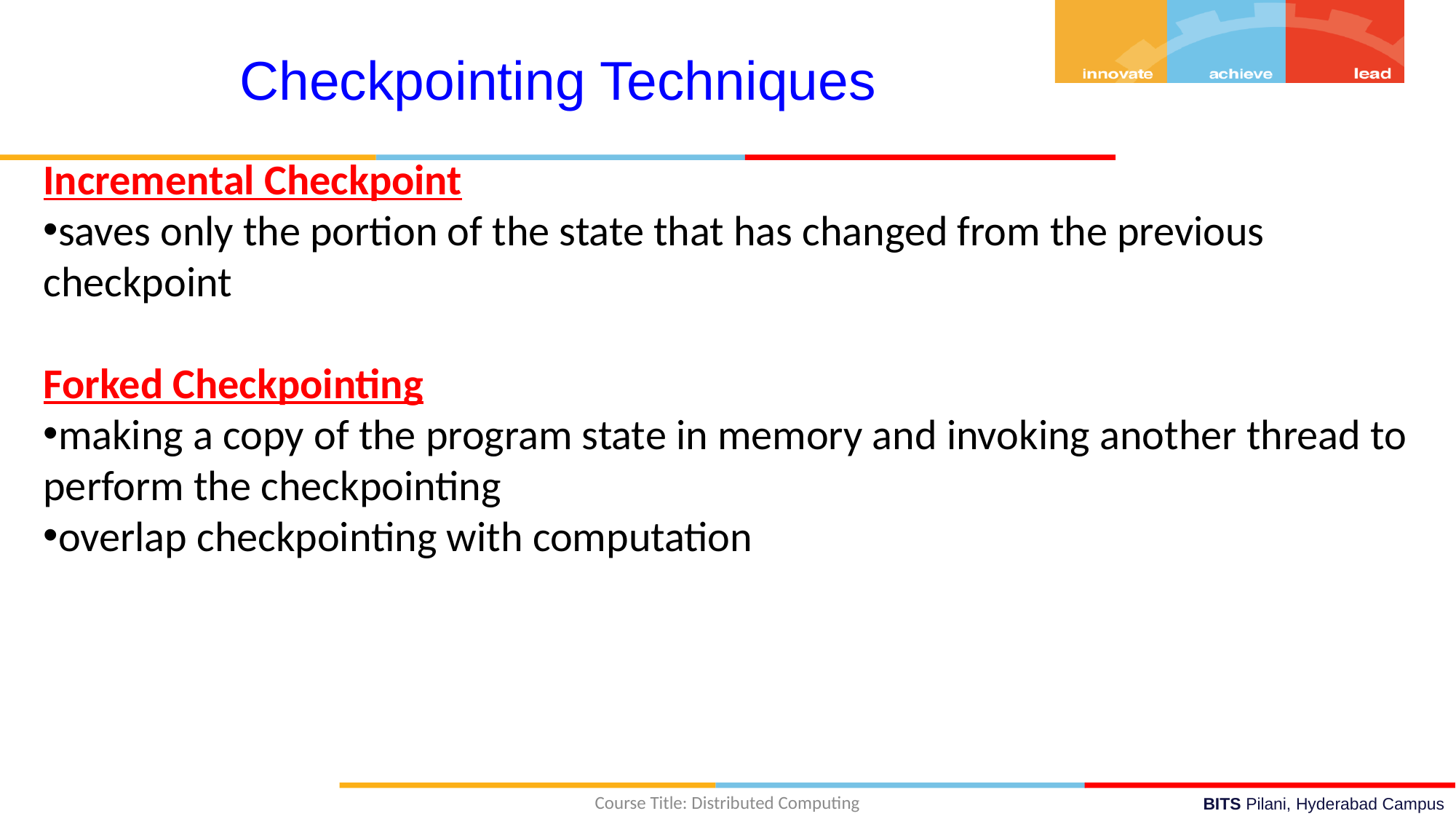

Checkpointing Techniques

Incremental Checkpoint
saves only the portion of the state that has changed from the previous checkpoint

Forked Checkpointing
making a copy of the program state in memory and invoking another thread to perform the checkpointing
overlap checkpointing with computation
Course Title: Distributed Computing